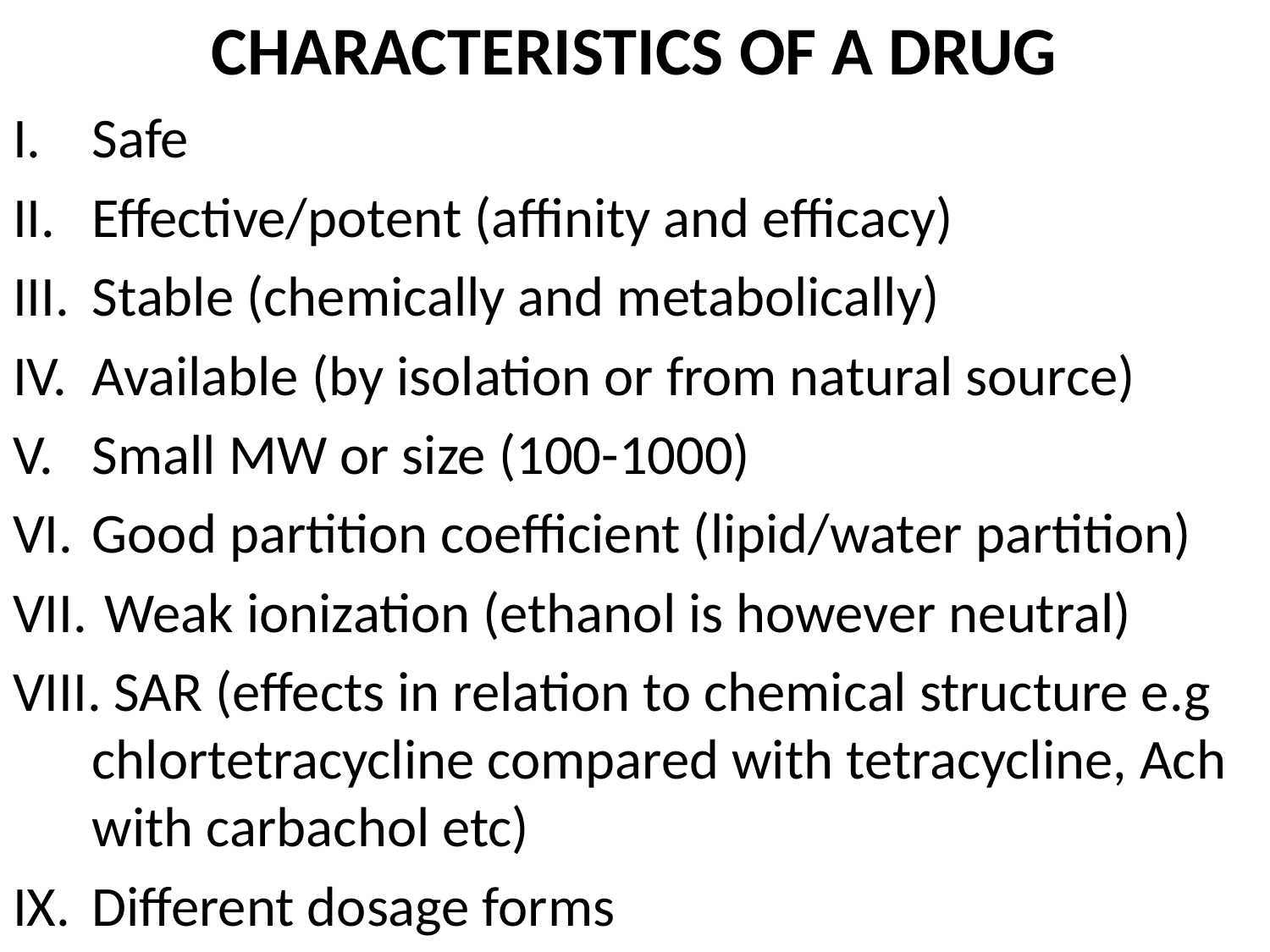

# CHARACTERISTICS OF A DRUG
Safe
Effective/potent (affinity and efficacy)
Stable (chemically and metabolically)
Available (by isolation or from natural source)
Small MW or size (100-1000)
Good partition coefficient (lipid/water partition)
 Weak ionization (ethanol is however neutral)
 SAR (effects in relation to chemical structure e.g chlortetracycline compared with tetracycline, Ach with carbachol etc)
Different dosage forms